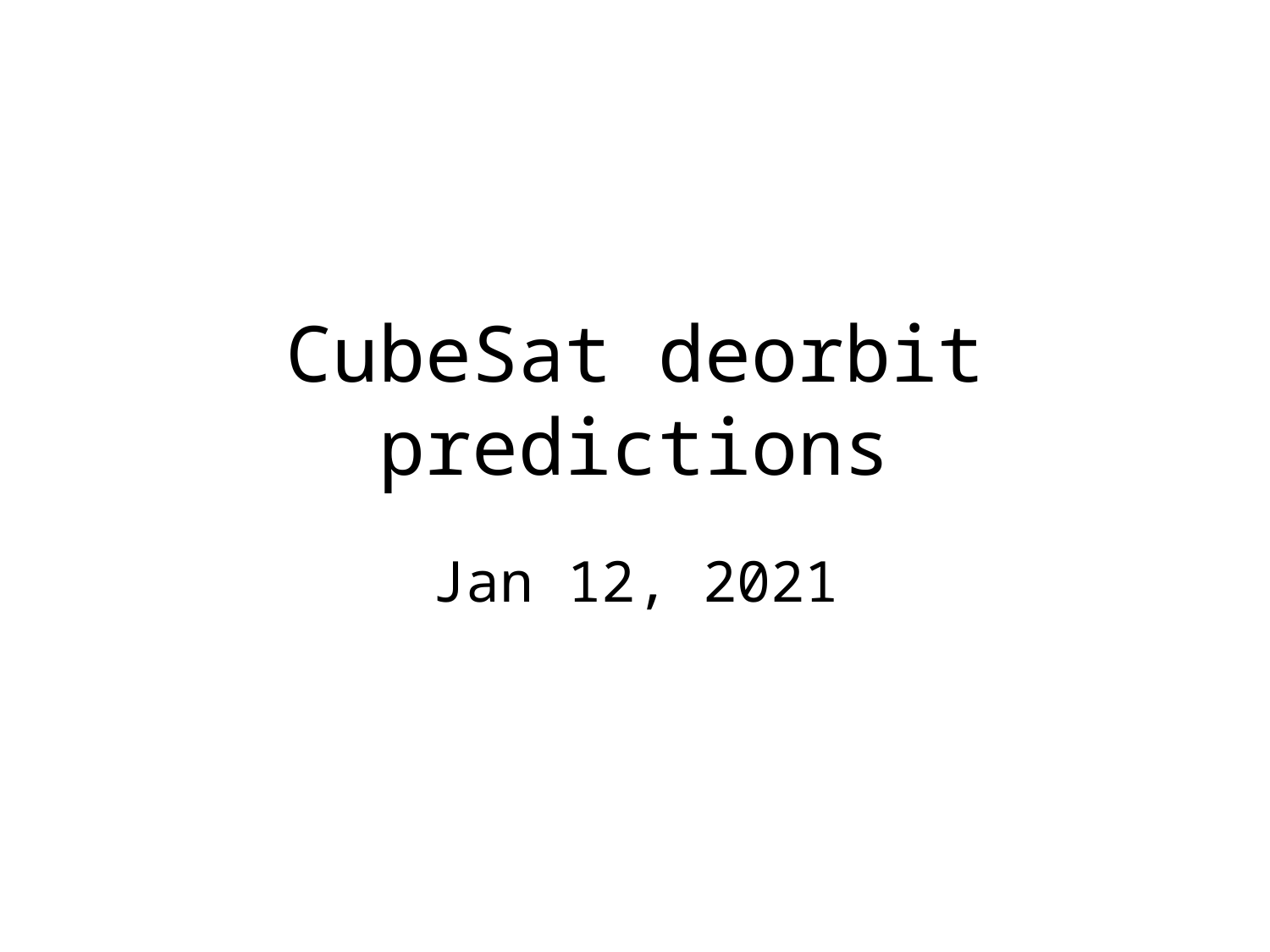

# CubeSat deorbit predictions
Jan 12, 2021